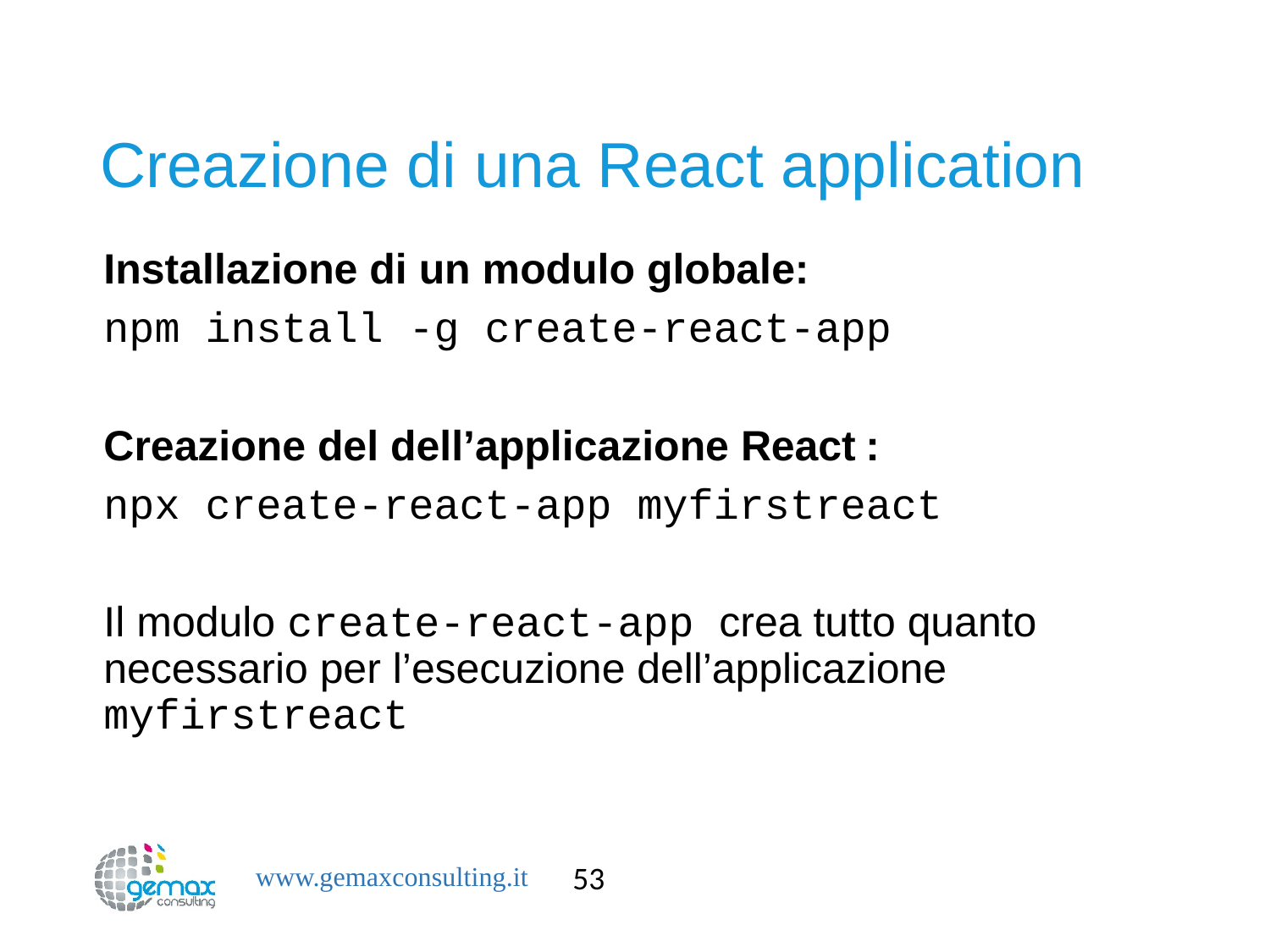

# Creazione di una React application
Installazione di un modulo globale:
npm install -g create-react-app

Creazione del dell’applicazione React	:
npx create-react-app myfirstreact

Il modulo create-react-app crea tutto quanto necessario per l’esecuzione dell’applicazione myfirstreact
53